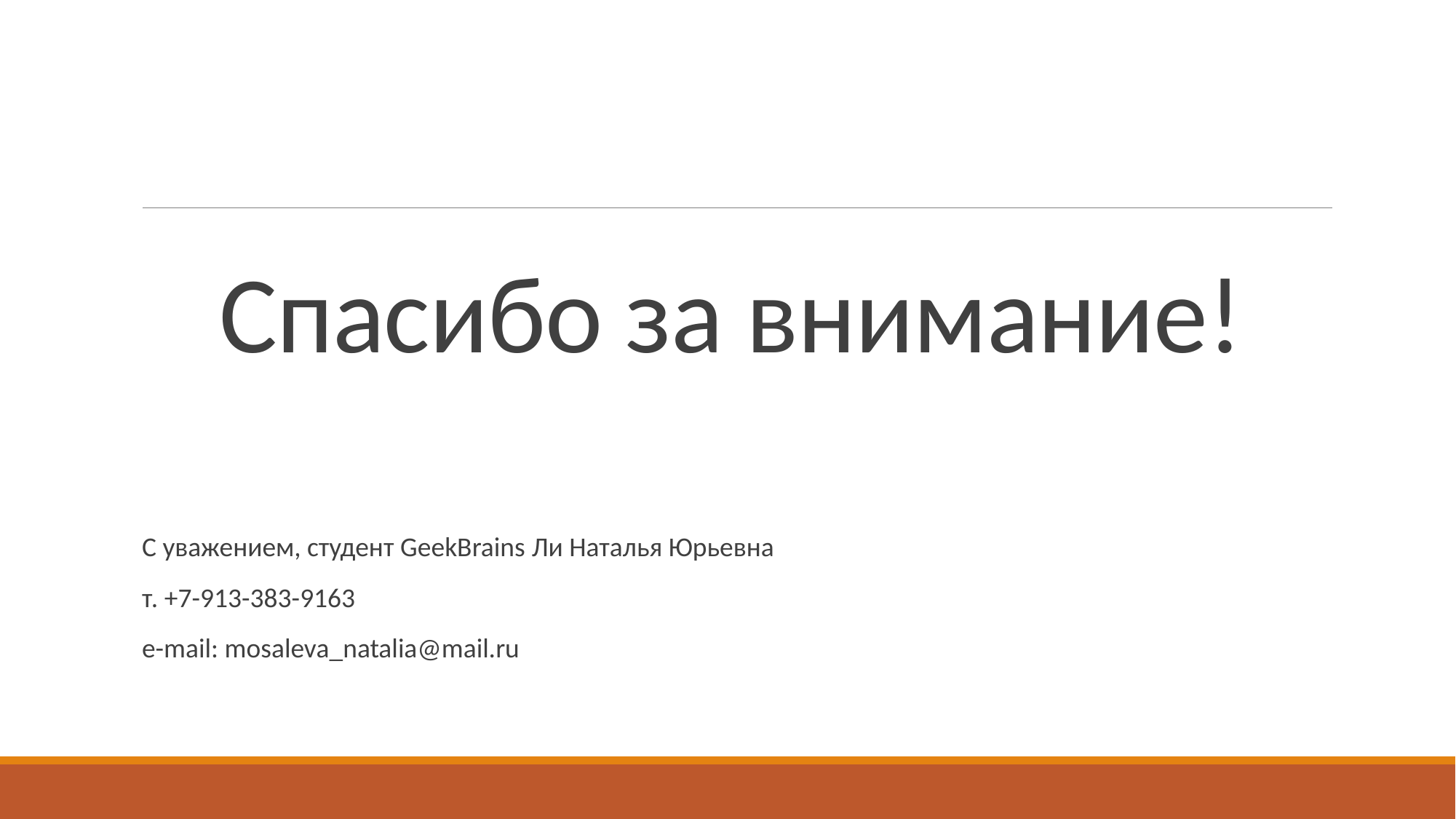

# Спасибо за внимание!
С уважением, студент GeekBrains Ли Наталья Юрьевна
т. +7-913-383-9163
e-mail: mosaleva_natalia@mail.ru